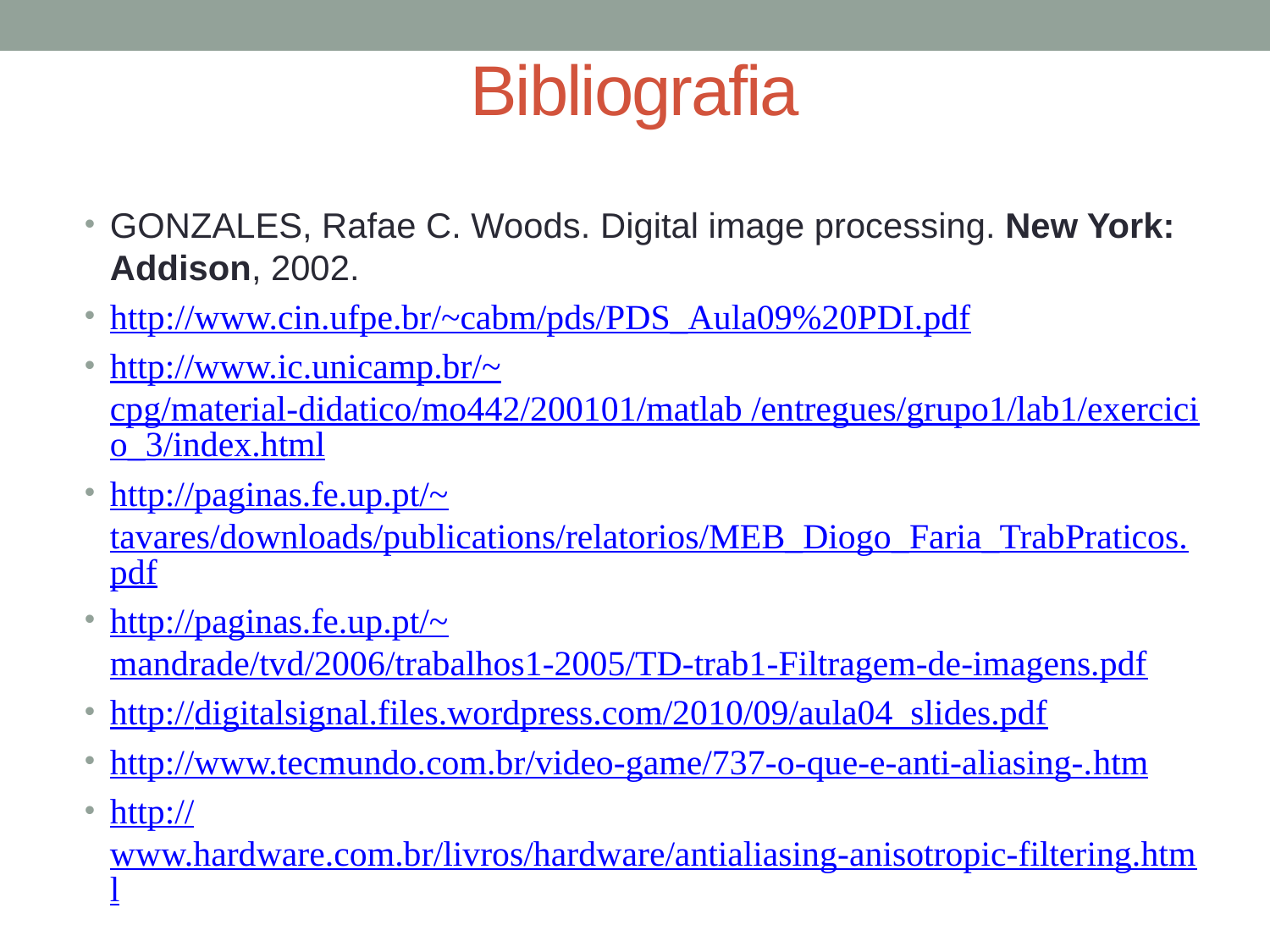

# Bibliografia
GONZALES, Rafae C. Woods. Digital image processing. New York: Addison, 2002.
http://www.cin.ufpe.br/~cabm/pds/PDS_Aula09%20PDI.pdf
http://www.ic.unicamp.br/~cpg/material-didatico/mo442/200101/matlab /entregues/grupo1/lab1/exercicio_3/index.html
http://paginas.fe.up.pt/~tavares/downloads/publications/relatorios/MEB_Diogo_Faria_TrabPraticos.pdf
http://paginas.fe.up.pt/~mandrade/tvd/2006/trabalhos1-2005/TD-trab1-Filtragem-de-imagens.pdf
http://digitalsignal.files.wordpress.com/2010/09/aula04_slides.pdf
http://www.tecmundo.com.br/video-game/737-o-que-e-anti-aliasing-.htm
http://www.hardware.com.br/livros/hardware/antialiasing-anisotropic-filtering.html